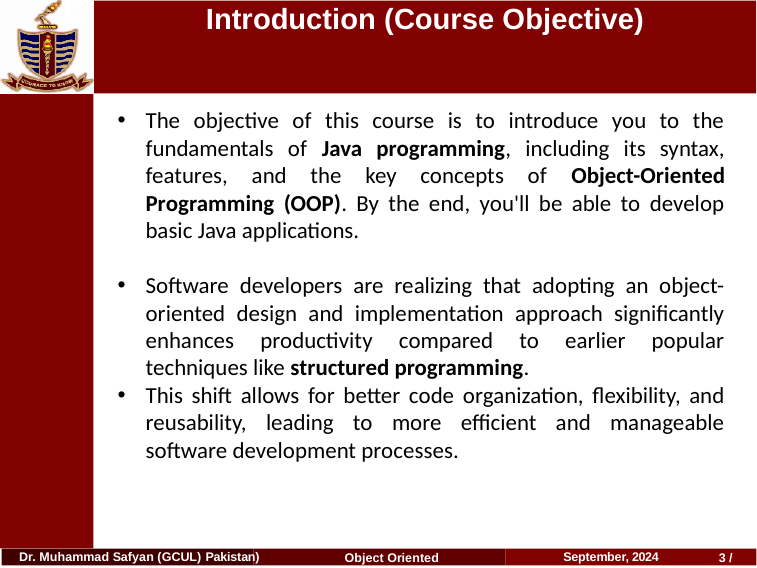

# Introduction (Course Objective)
The objective of this course is to introduce you to the fundamentals of Java programming, including its syntax, features, and the key concepts of Object-Oriented Programming (OOP). By the end, you'll be able to develop basic Java applications.

Software developers are realizing that adopting an object-oriented design and implementation approach significantly enhances productivity compared to earlier popular techniques like structured programming.
This shift allows for better code organization, flexibility, and reusability, leading to more efficient and manageable software development processes.